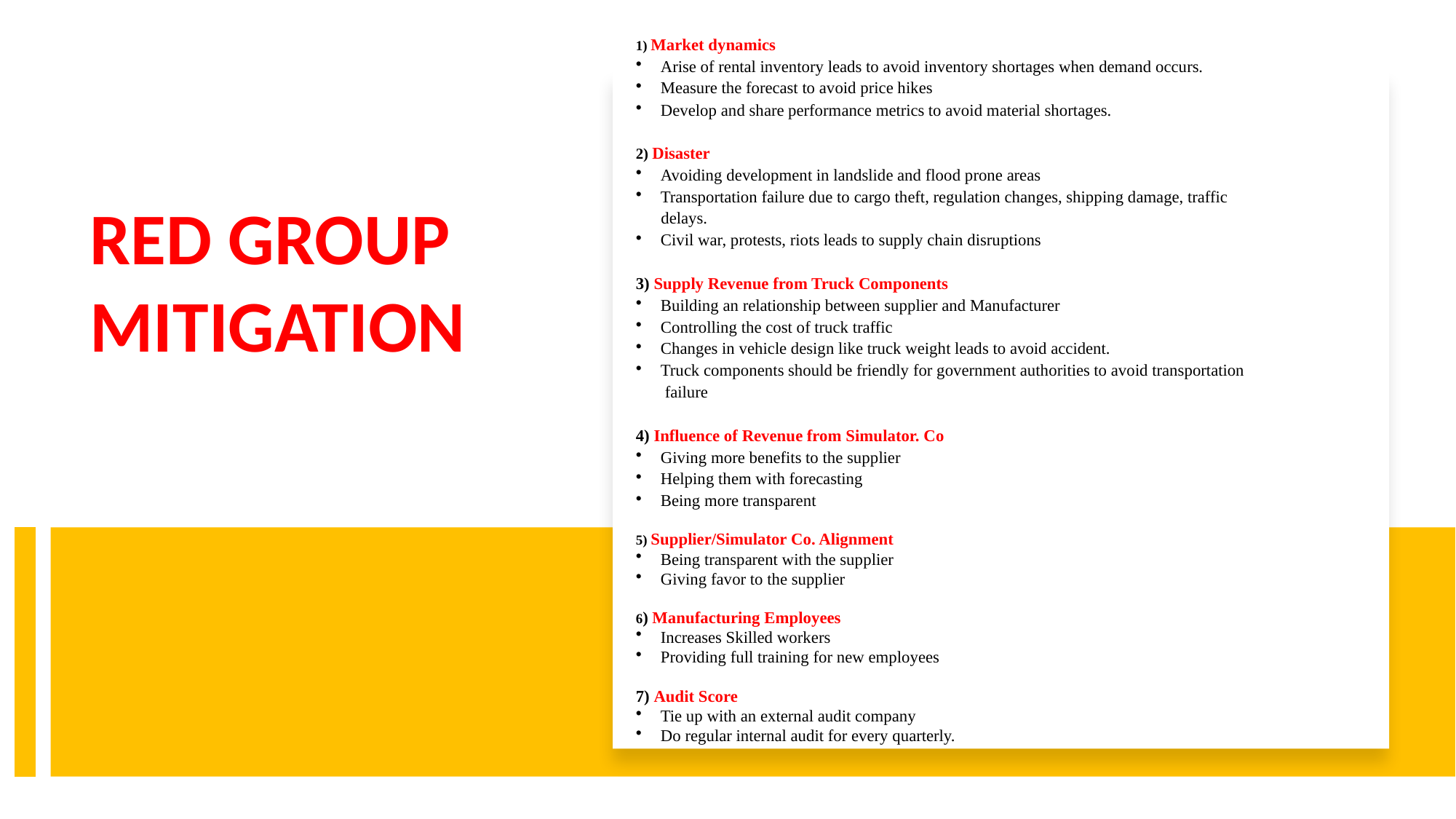

1) Market dynamics
Arise of rental inventory leads to avoid inventory shortages when demand occurs.
Measure the forecast to avoid price hikes
Develop and share performance metrics to avoid material shortages.

2) Disaster
Avoiding development in landslide and flood prone areas
Transportation failure due to cargo theft, regulation changes, shipping damage, traffic
      delays.
Civil war, protests, riots leads to supply chain disruptions

3) Supply Revenue from Truck Components
Building an relationship between supplier and Manufacturer
Controlling the cost of truck traffic
Changes in vehicle design like truck weight leads to avoid accident.
Truck components should be friendly for government authorities to avoid transportation
       failure

4) Influence of Revenue from Simulator. Co
Giving more benefits to the supplier
Helping them with forecasting
Being more transparent

5) Supplier/Simulator Co. Alignment
Being transparent with the supplier
Giving favor to the supplier

6) Manufacturing Employees
Increases Skilled workers
Providing full training for new employees

7) Audit Score
Tie up with an external audit company
Do regular internal audit for every quarterly.

RED GROUP MITIGATION